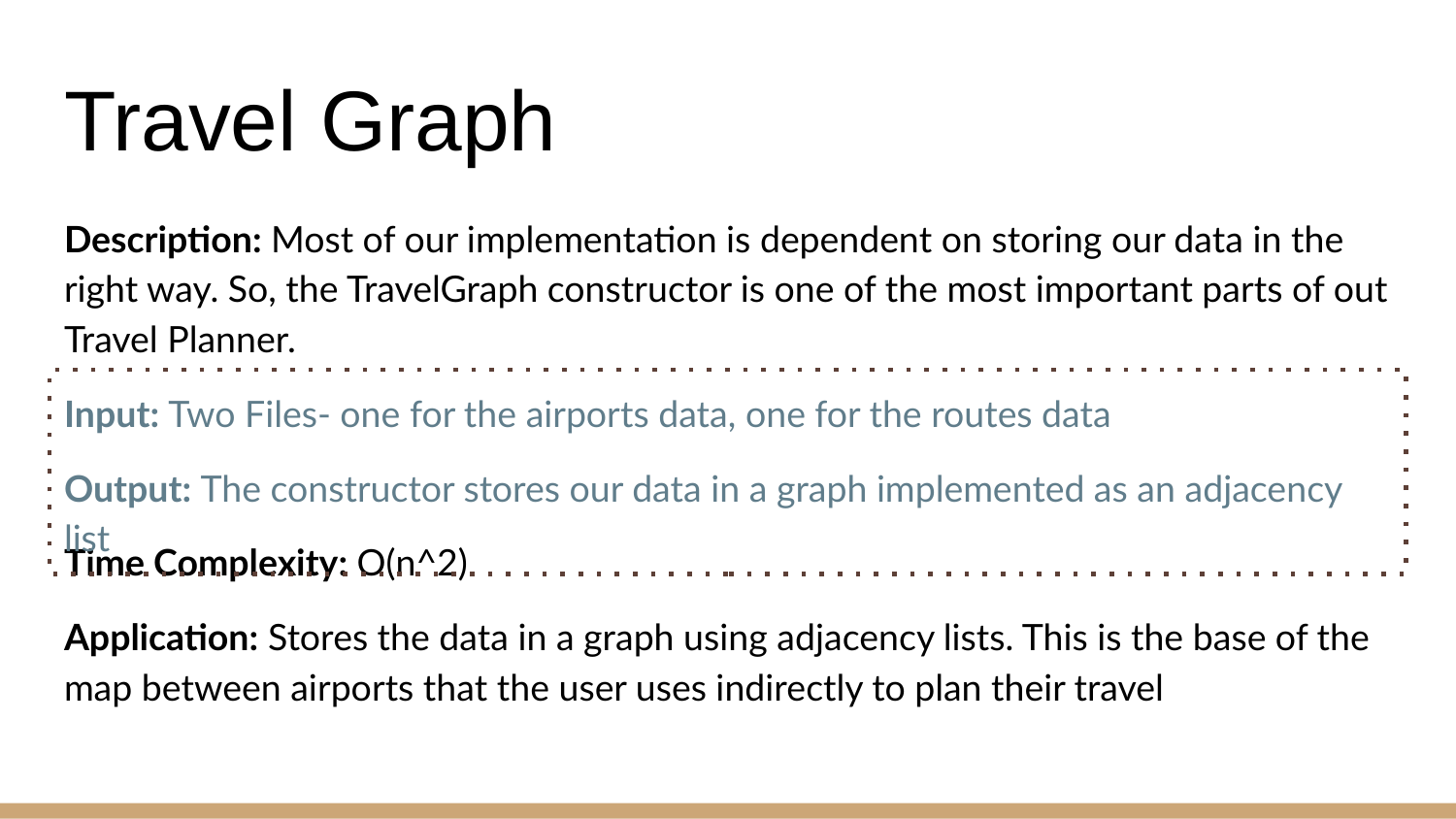

# Travel Graph
Description: Most of our implementation is dependent on storing our data in the right way. So, the TravelGraph constructor is one of the most important parts of out Travel Planner.

Time Complexity: O(n^2)
Application: Stores the data in a graph using adjacency lists. This is the base of the map between airports that the user uses indirectly to plan their travel
Input: Two Files- one for the airports data, one for the routes data
Output: The constructor stores our data in a graph implemented as an adjacency list